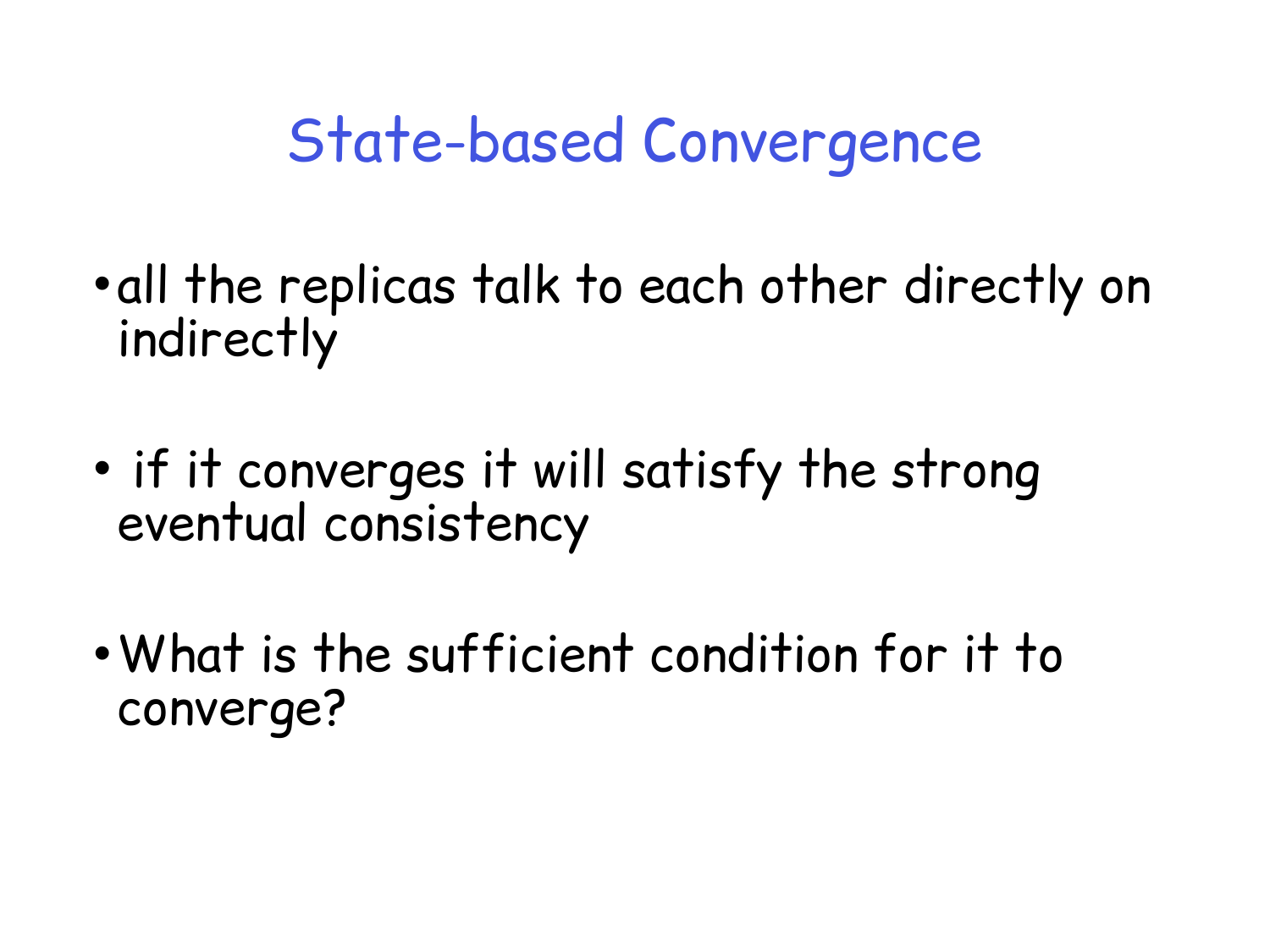

# State-based Convergence
all the replicas talk to each other directly on indirectly

 if it converges it will satisfy the strong eventual consistency

What is the sufficient condition for it to converge?